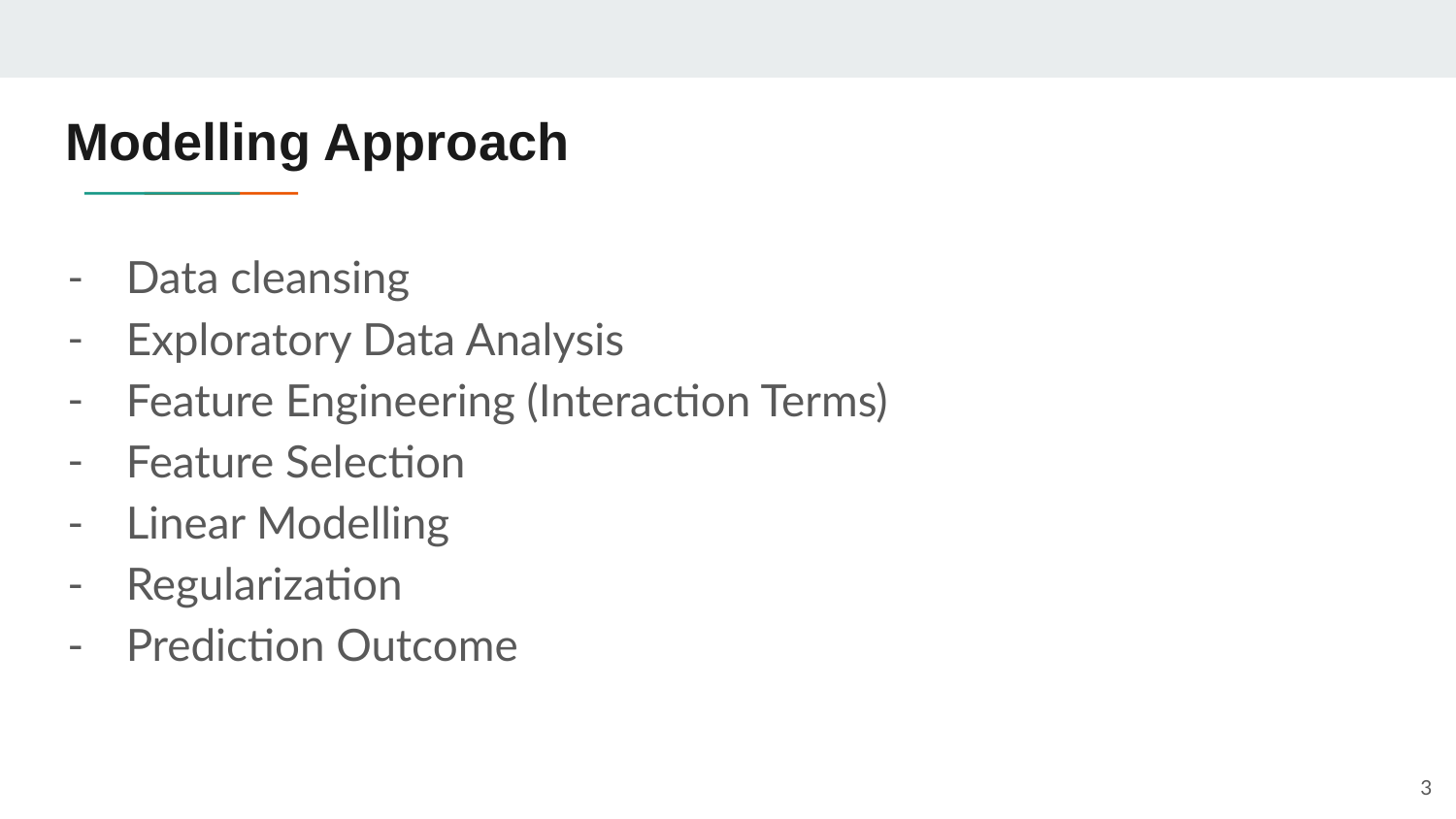

# Modelling Approach

Data cleansing
Exploratory Data Analysis
Feature Engineering (Interaction Terms)
Feature Selection
Linear Modelling
Regularization
Prediction Outcome
3